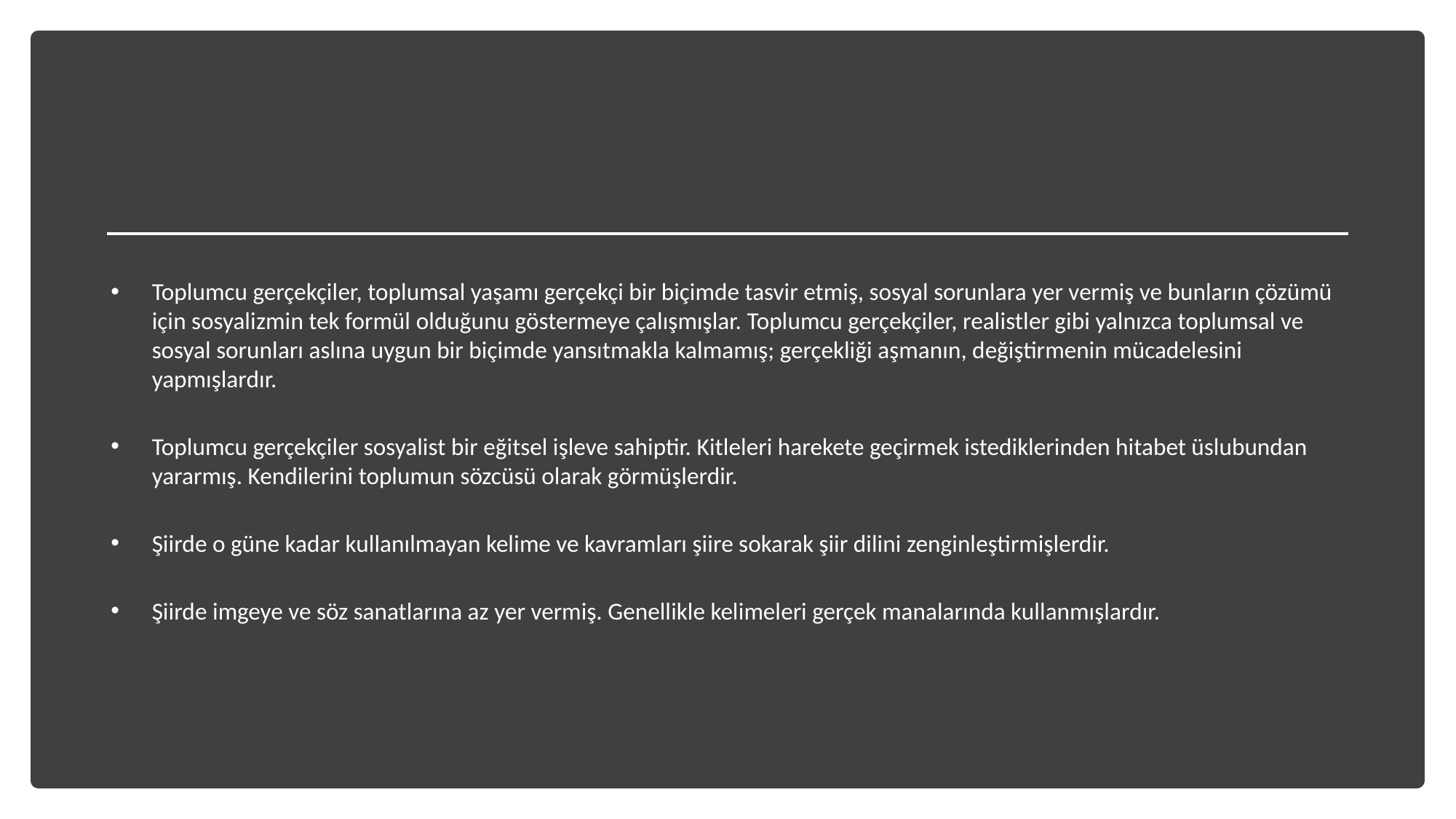

Toplumcu gerçekçiler, toplumsal yaşamı gerçekçi bir biçimde tasvir etmiş, sosyal sorunlara yer vermiş ve bunların çözümü için sosyalizmin tek formül olduğunu göstermeye çalışmışlar. Toplumcu gerçekçiler, realistler gibi yalnızca toplumsal ve sosyal sorunları aslına uygun bir biçimde yansıtmakla kalmamış; gerçekliği aşmanın, değiştirmenin mücadelesini yapmışlardır.

Toplumcu gerçekçiler sosyalist bir eğitsel işleve sahiptir. Kitleleri harekete geçirmek istediklerinden hitabet üslubundan yararmış. Kendilerini toplumun sözcüsü olarak görmüşlerdir.

Şiirde o güne kadar kullanılmayan kelime ve kavramları şiire sokarak şiir dilini zenginleştirmişlerdir.

Şiirde imgeye ve söz sanatlarına az yer vermiş. Genellikle kelimeleri gerçek manalarında kullanmışlardır.